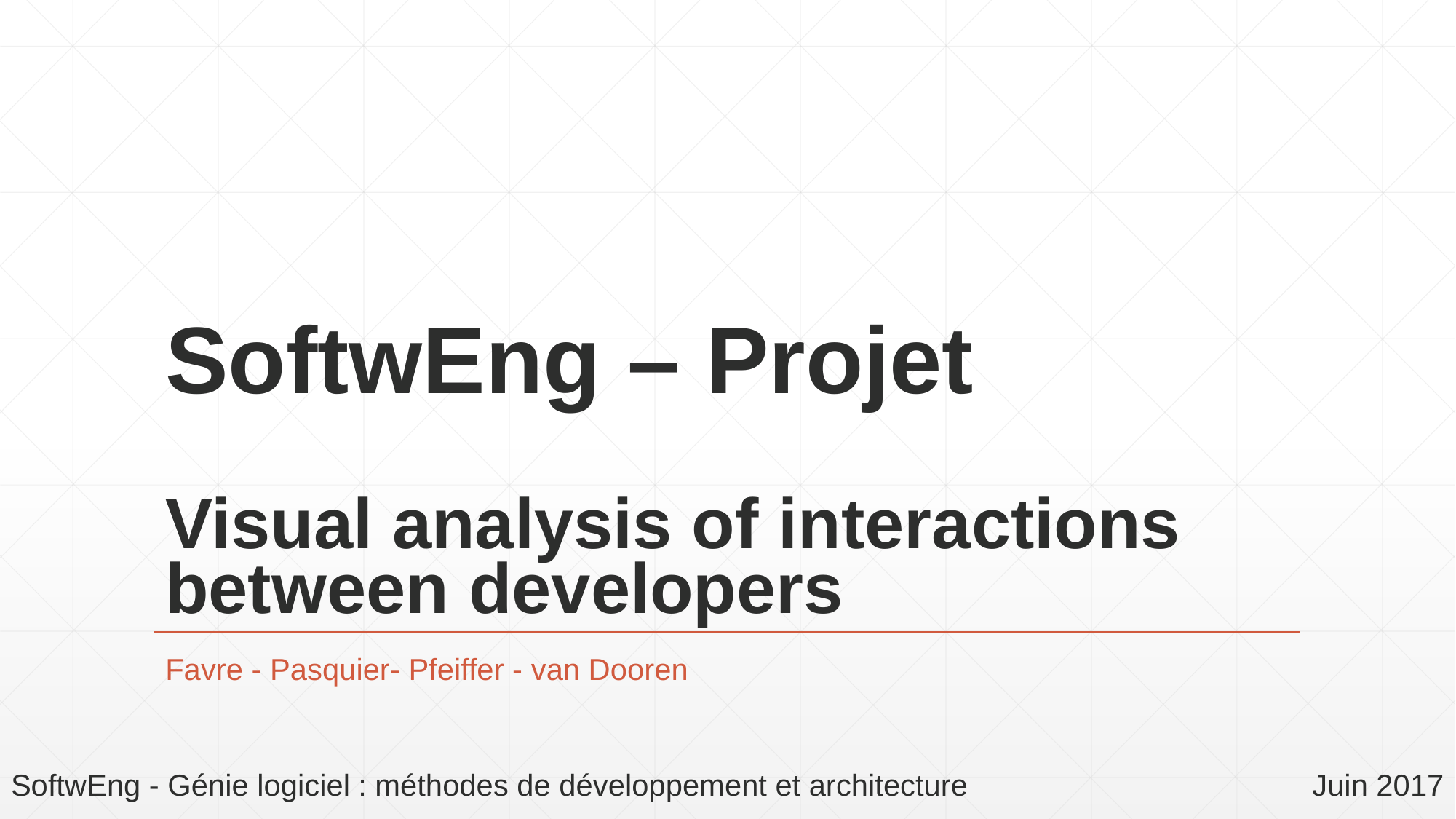

# SoftwEng – Projet Visual analysis of interactions between developers
Favre - Pasquier- Pfeiffer - van Dooren
SoftwEng - Génie logiciel : méthodes de développement et architecture
Juin 2017